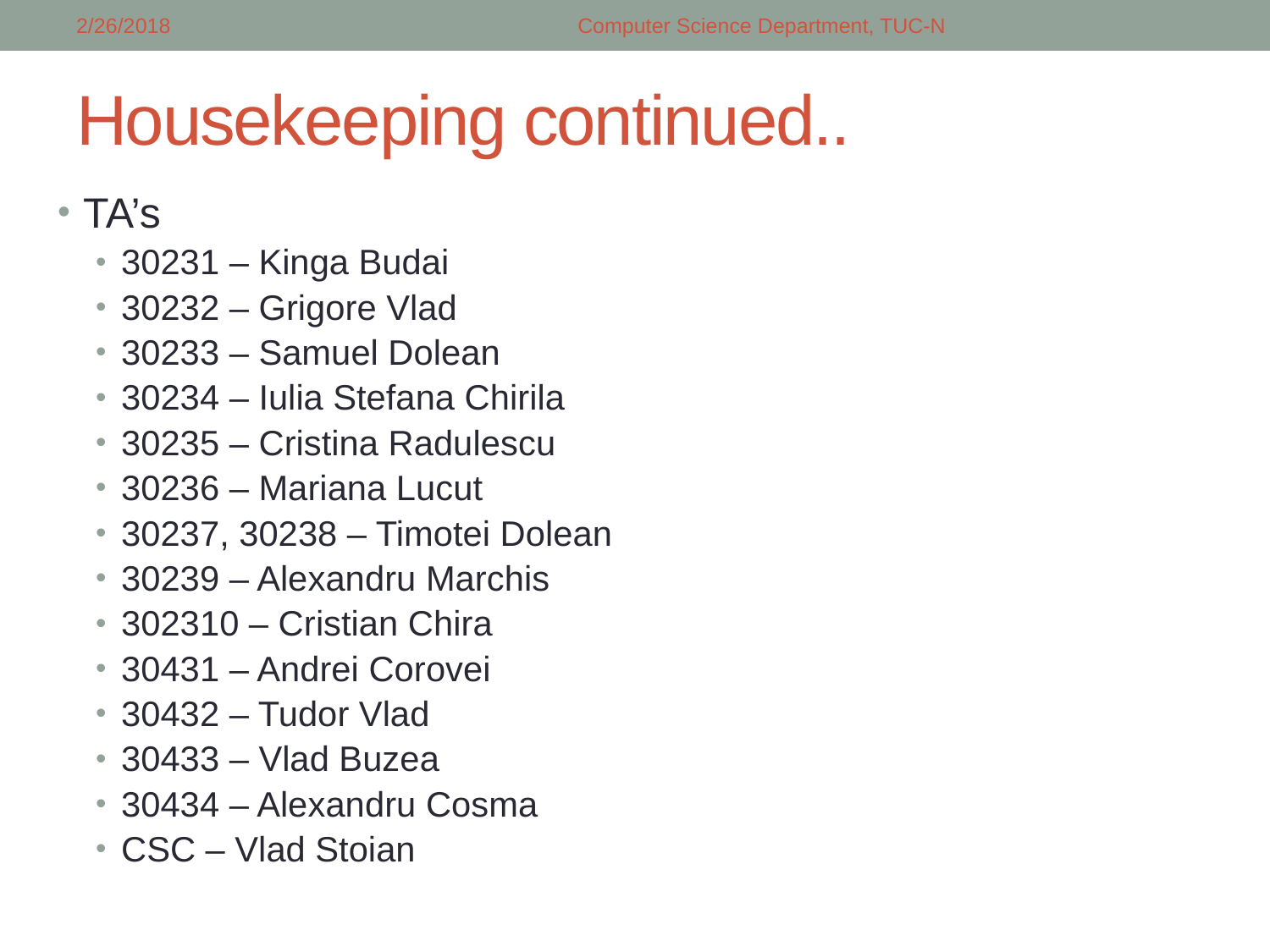

2/26/2018
Computer Science Department, TUC-N
# Housekeeping continued..
TA’s
30231 – Kinga Budai
30232 – Grigore Vlad
30233 – Samuel Dolean
30234 – Iulia Stefana Chirila
30235 – Cristina Radulescu
30236 – Mariana Lucut
30237, 30238 – Timotei Dolean
30239 – Alexandru Marchis
302310 – Cristian Chira
30431 – Andrei Corovei
30432 – Tudor Vlad
30433 – Vlad Buzea
30434 – Alexandru Cosma
CSC – Vlad Stoian